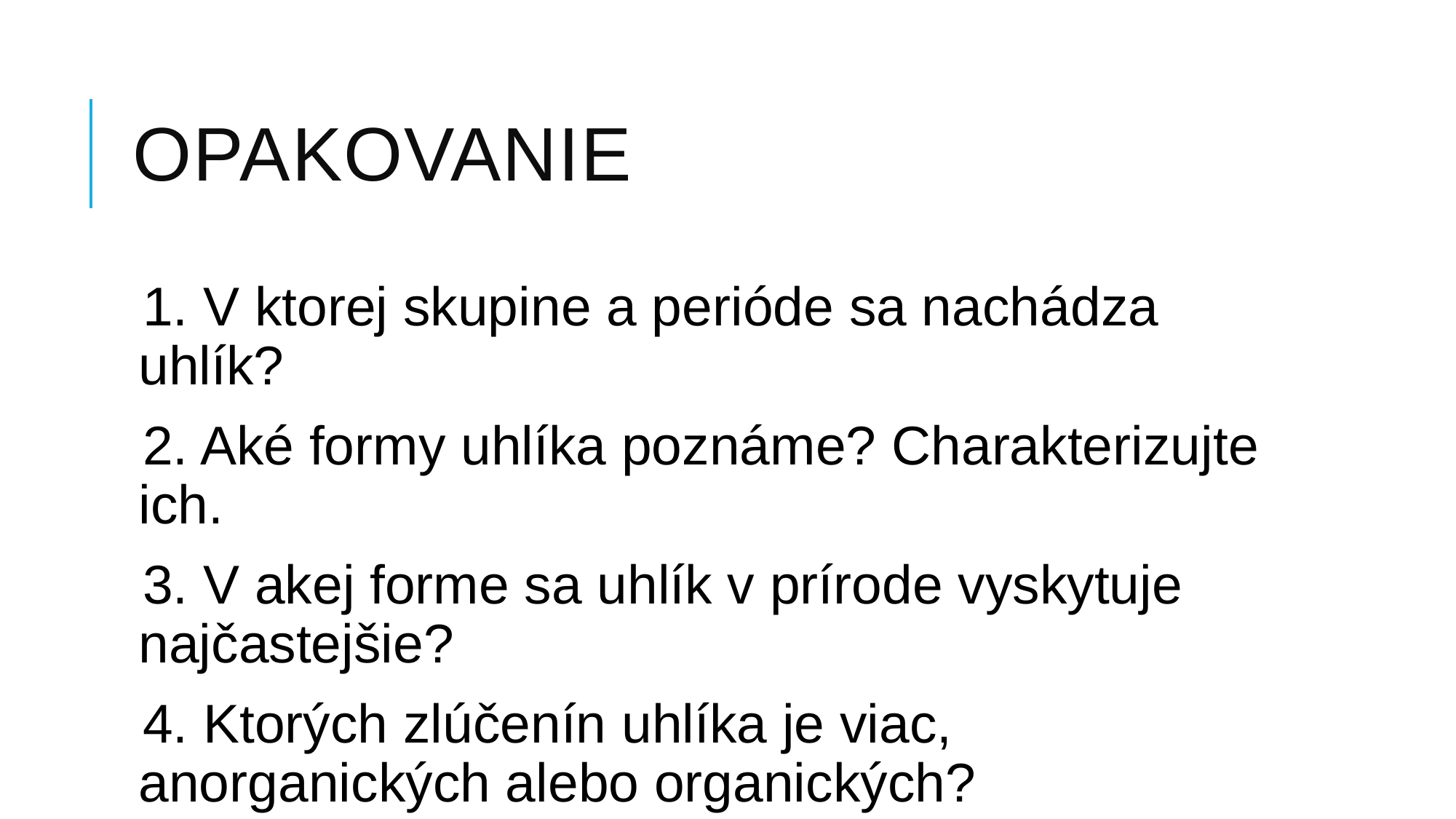

# Opakovanie
1. V ktorej skupine a perióde sa nachádza uhlík?
2. Aké formy uhlíka poznáme? Charakterizujte ich.
3. V akej forme sa uhlík v prírode vyskytuje najčastejšie?
4. Ktorých zlúčenín uhlíka je viac, anorganických alebo organických?
5. Porovnajte oxidy uhlíka.